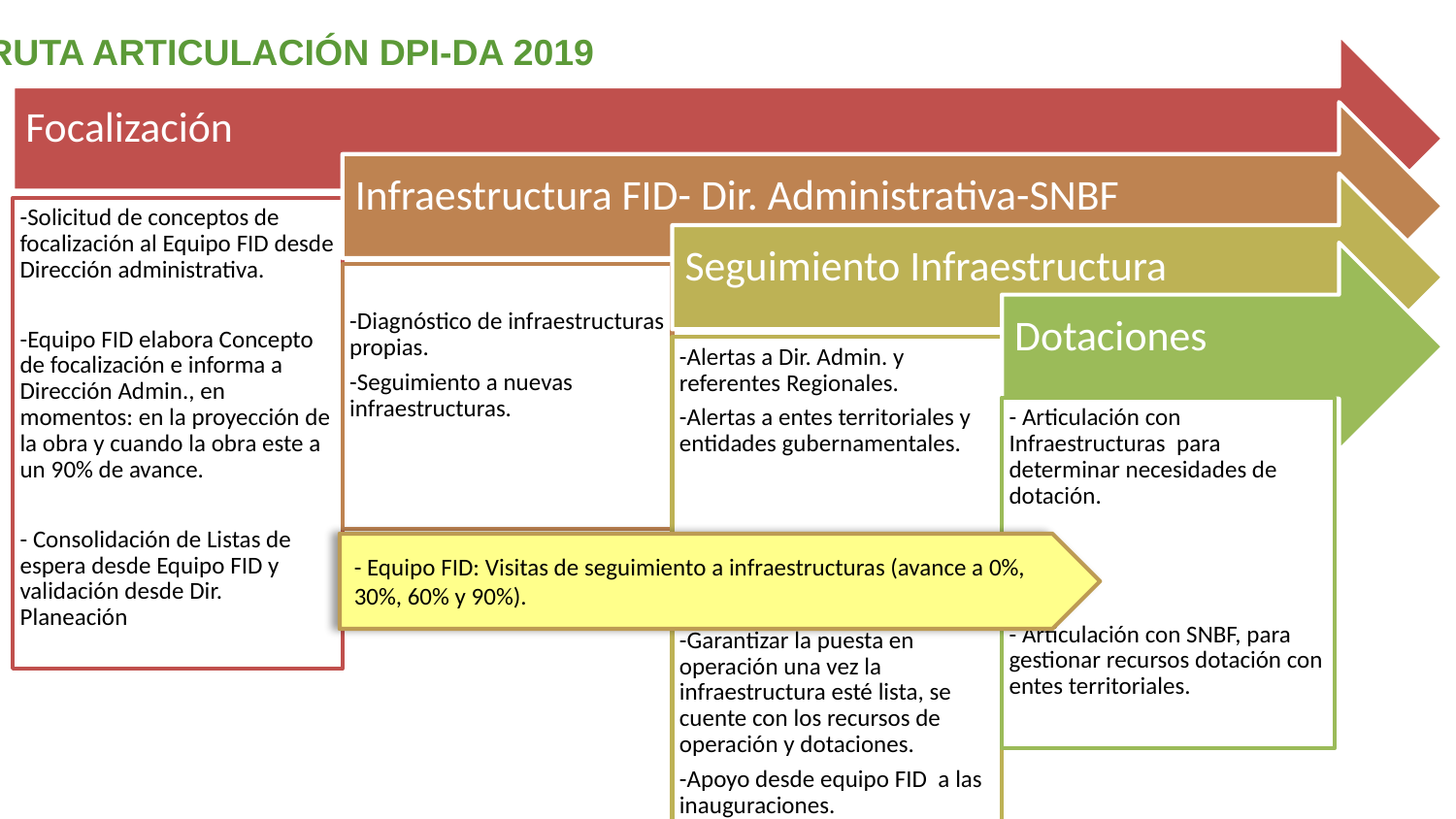

Focalización
-Solicitud de conceptos de focalización al Equipo FID desde Dirección administrativa.

-Equipo FID elabora Concepto de focalización e informa a Dirección Admin., en momentos: en la proyección de la obra y cuando la obra este a un 90% de avance.

- Consolidación de Listas de espera desde Equipo FID y validación desde Dir. Planeación
Infraestructura FID- Dir. Administrativa-SNBF

-Diagnóstico de infraestructuras propias.
-Seguimiento a nuevas infraestructuras.
Seguimiento Infraestructura
-Alertas a Dir. Admin. y referentes Regionales.
-Alertas a entes territoriales y entidades gubernamentales.

-Garantizar la puesta en operación una vez la infraestructura esté lista, se cuente con los recursos de operación y dotaciones.
-Apoyo desde equipo FID  a las inauguraciones.
Dotaciones
- Articulación con Infraestructuras  para determinar necesidades de dotación.

- Articulación con SNBF, para gestionar recursos dotación con entes territoriales.
RUTA ARTICULACIÓN DPI-DA 2019
- Equipo FID: Visitas de seguimiento a infraestructuras (avance a 0%, 30%, 60% y 90%).